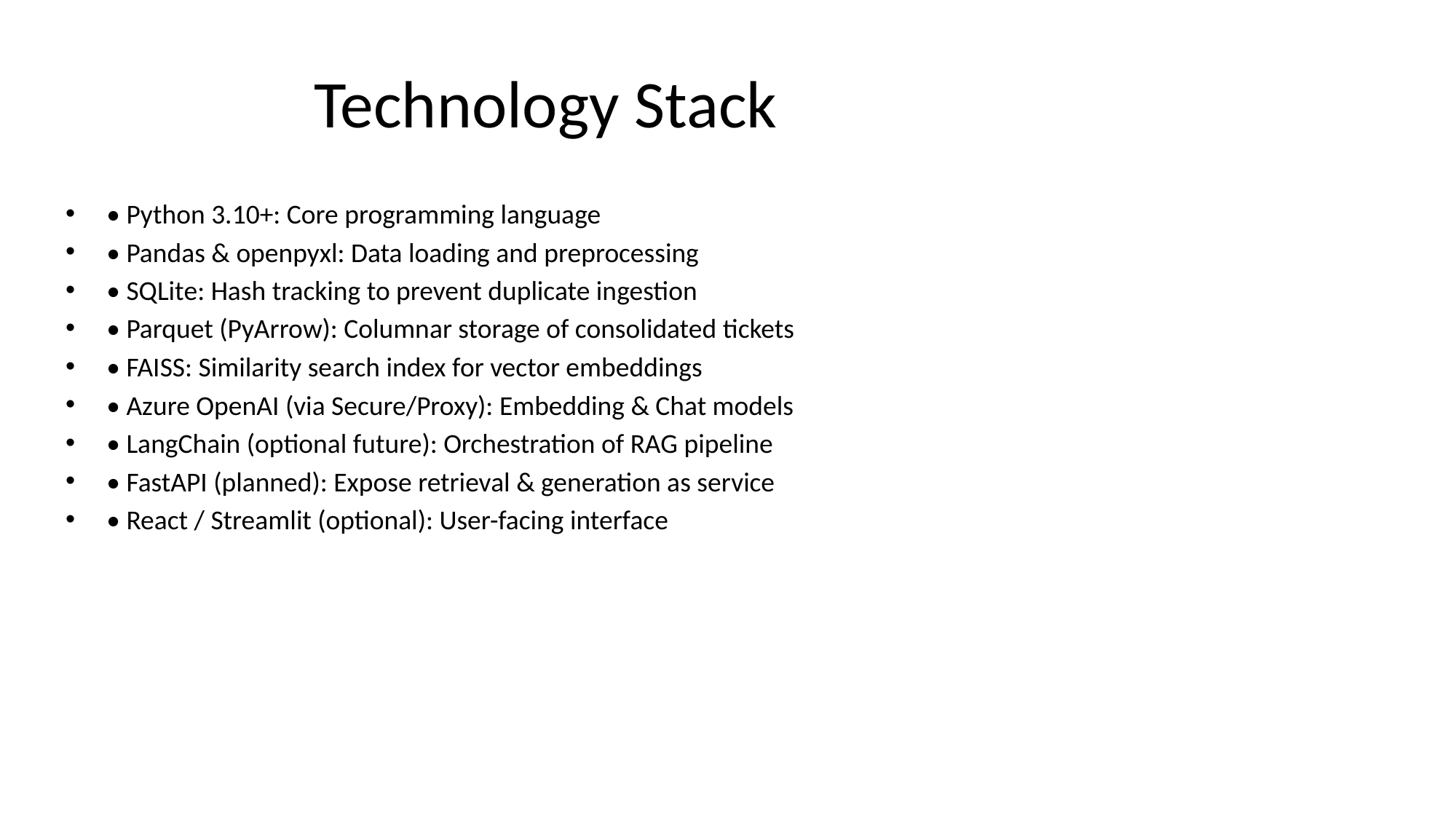

# Technology Stack
• Python 3.10+: Core programming language
• Pandas & openpyxl: Data loading and preprocessing
• SQLite: Hash tracking to prevent duplicate ingestion
• Parquet (PyArrow): Columnar storage of consolidated tickets
• FAISS: Similarity search index for vector embeddings
• Azure OpenAI (via Secure/Proxy): Embedding & Chat models
• LangChain (optional future): Orchestration of RAG pipeline
• FastAPI (planned): Expose retrieval & generation as service
• React / Streamlit (optional): User-facing interface